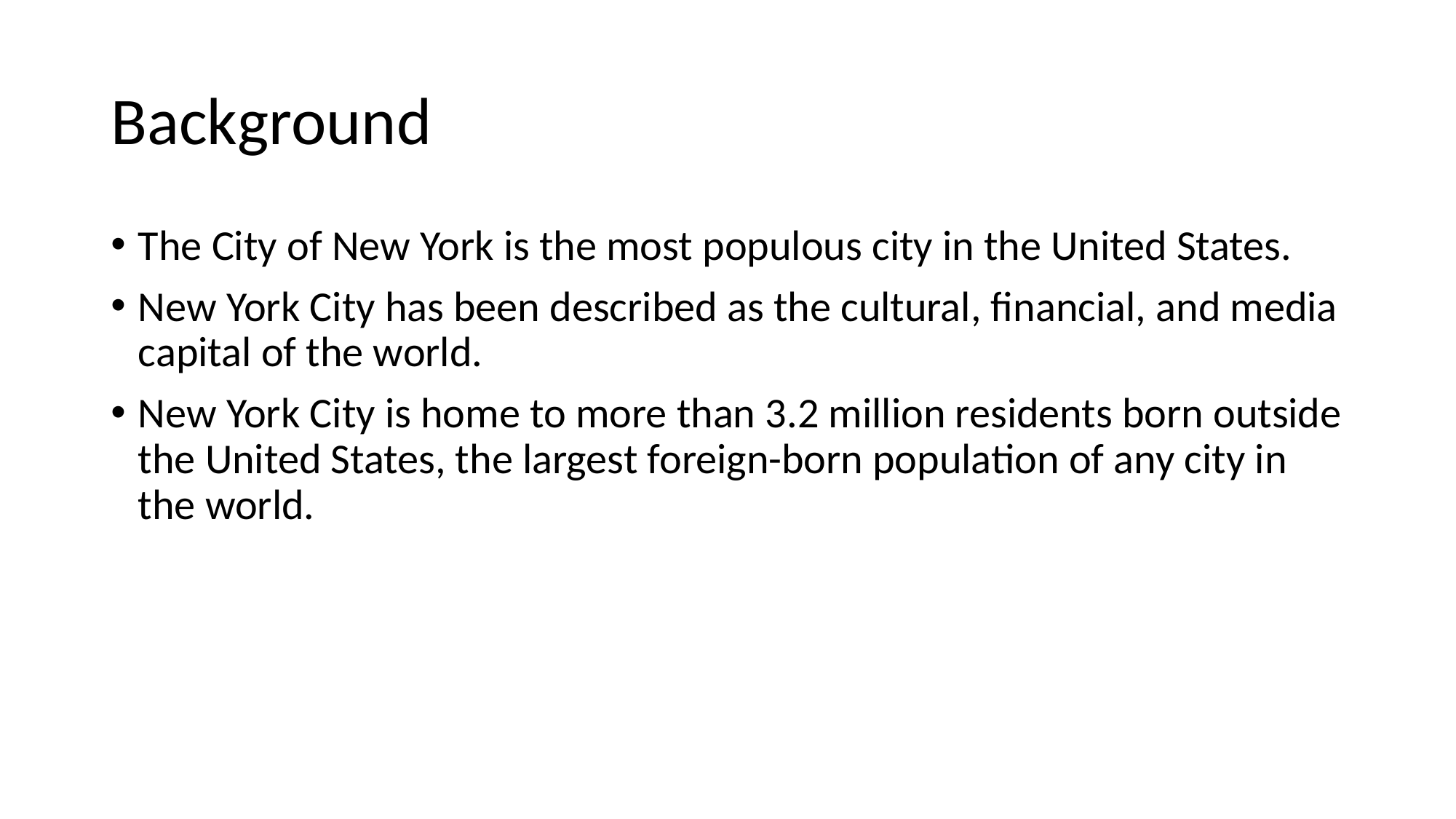

# Background
The City of New York is the most populous city in the United States.
New York City has been described as the cultural, financial, and media capital of the world.
New York City is home to more than 3.2 million residents born outside the United States, the largest foreign-born population of any city in the world.